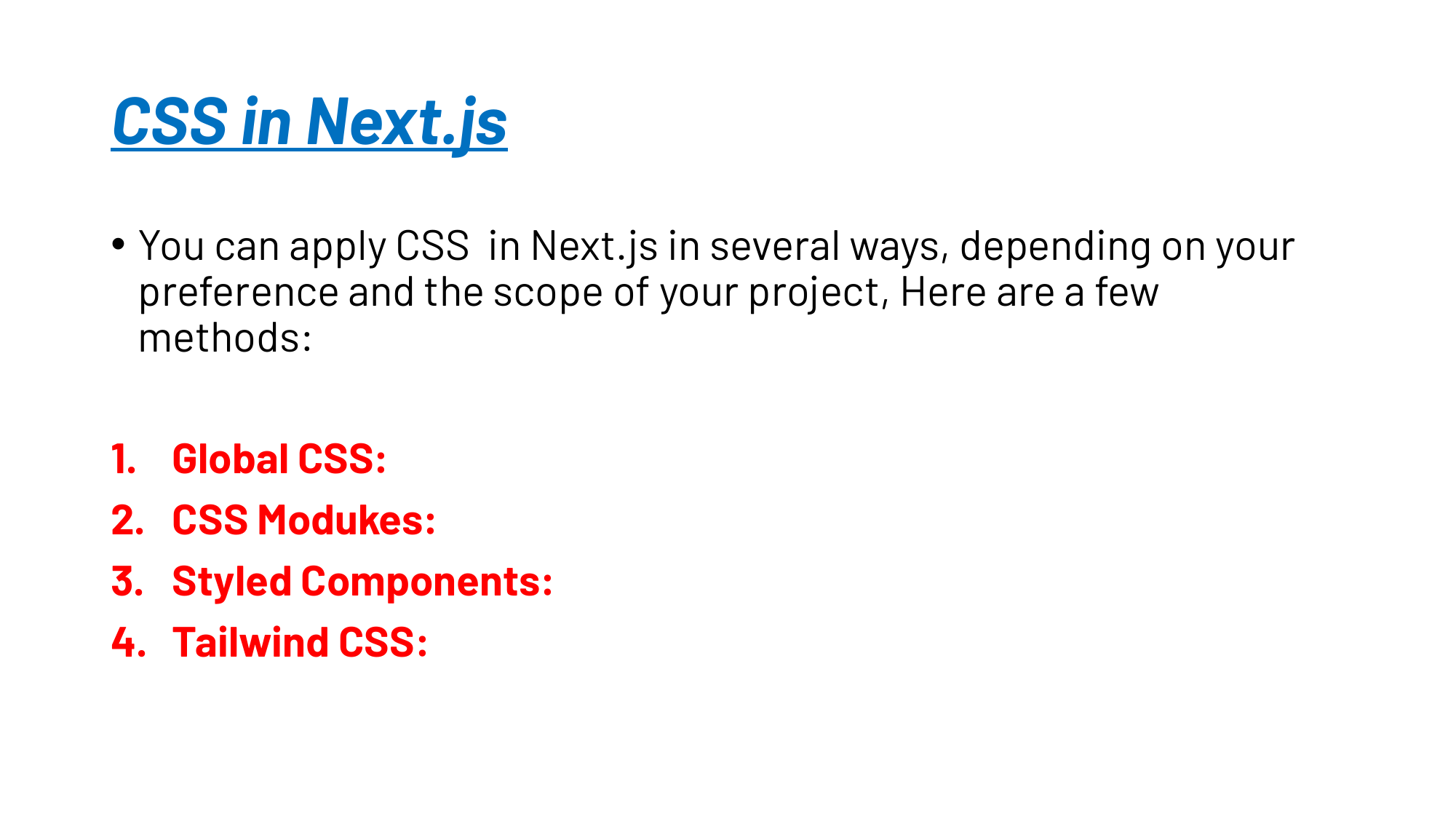

# CSS in Next.js
You can apply CSS  in Next.js in several ways, depending on your preference and the scope of your project, Here are a few methods:

Global CSS:
CSS Modukes:
Styled Components:
Tailwind CSS: